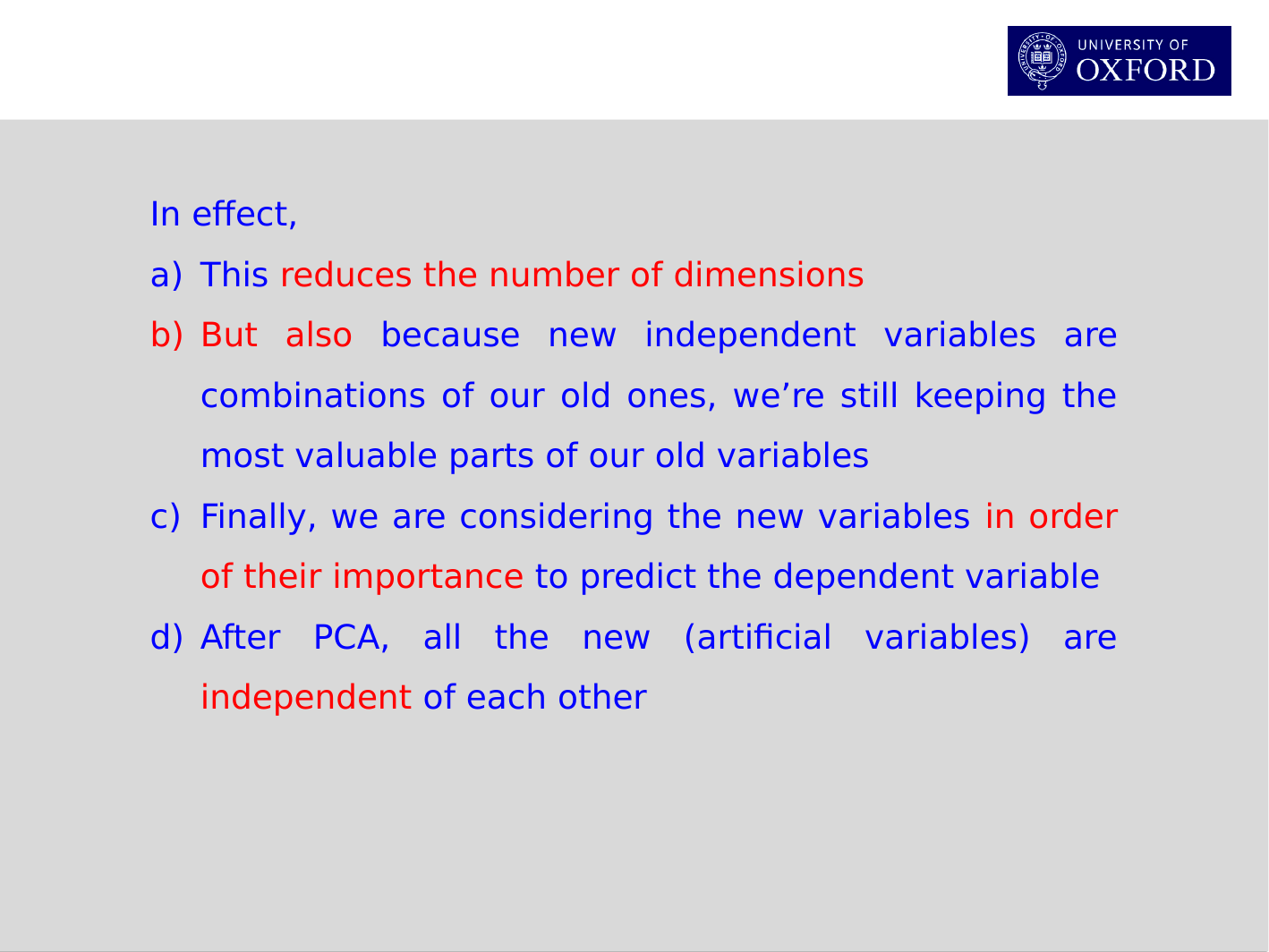

In effect,
This reduces the number of dimensions
But also because new independent variables are combinations of our old ones, we’re still keeping the most valuable parts of our old variables
Finally, we are considering the new variables in order of their importance to predict the dependent variable
After PCA, all the new (artificial variables) are independent of each other